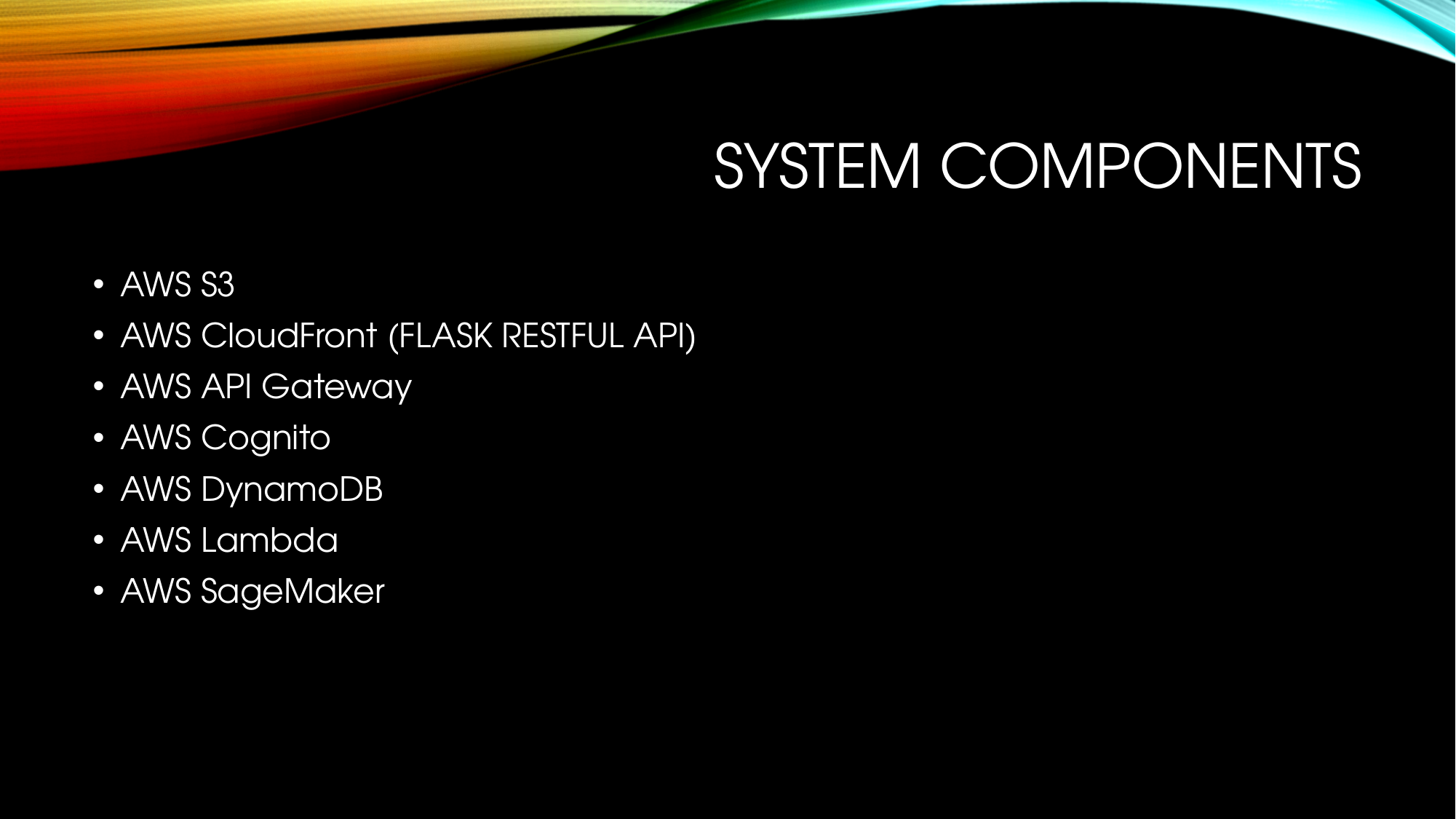

# System Components
AWS S3
AWS CloudFront (FLASK RESTFUL API)
AWS API Gateway
AWS Cognito
AWS DynamoDB
AWS Lambda
AWS SageMaker